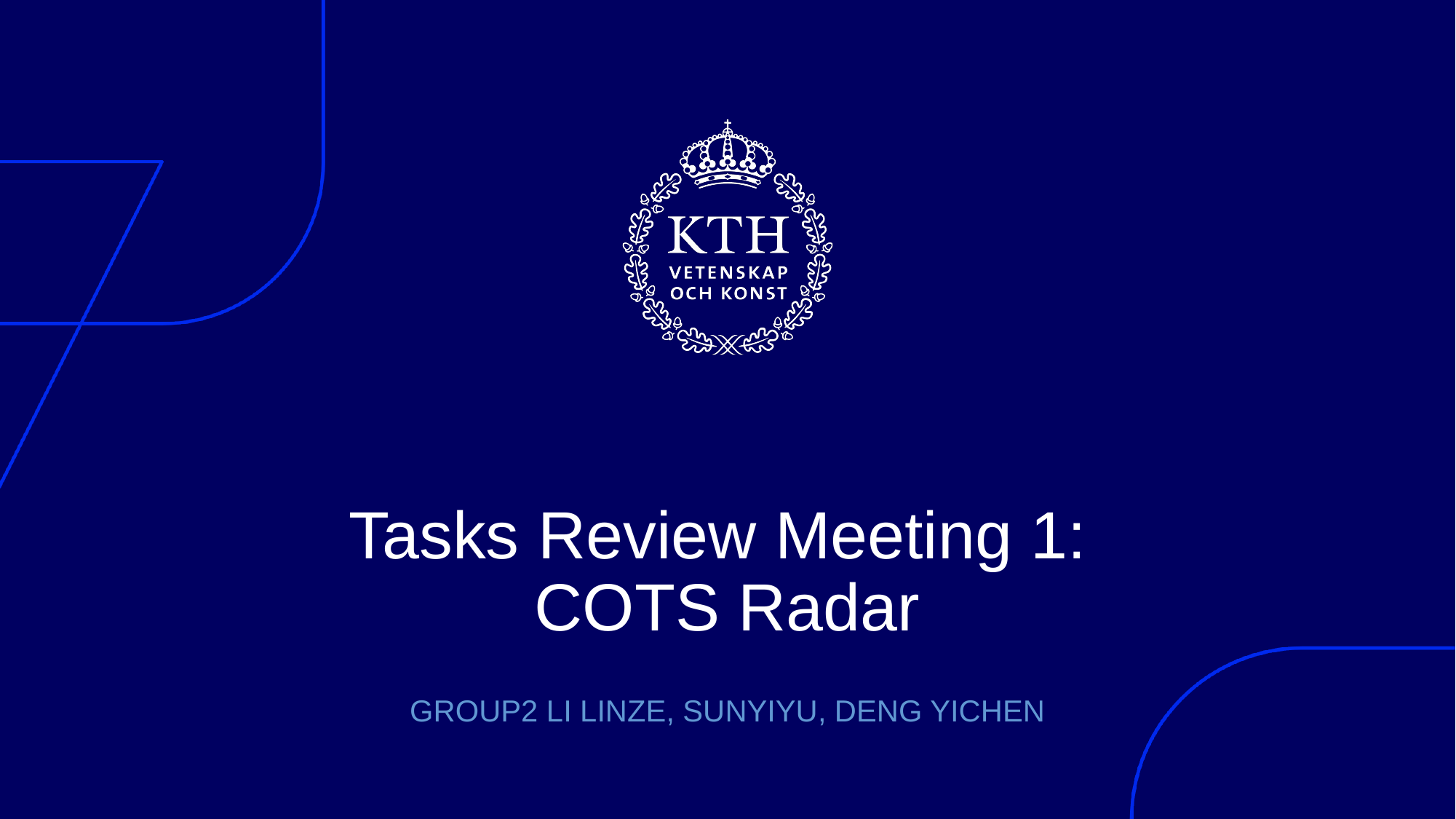

# Tasks Review Meeting 1: COTS Radar
GROUP2 LI LINZE, SUNYIYU, DENG YICHEN